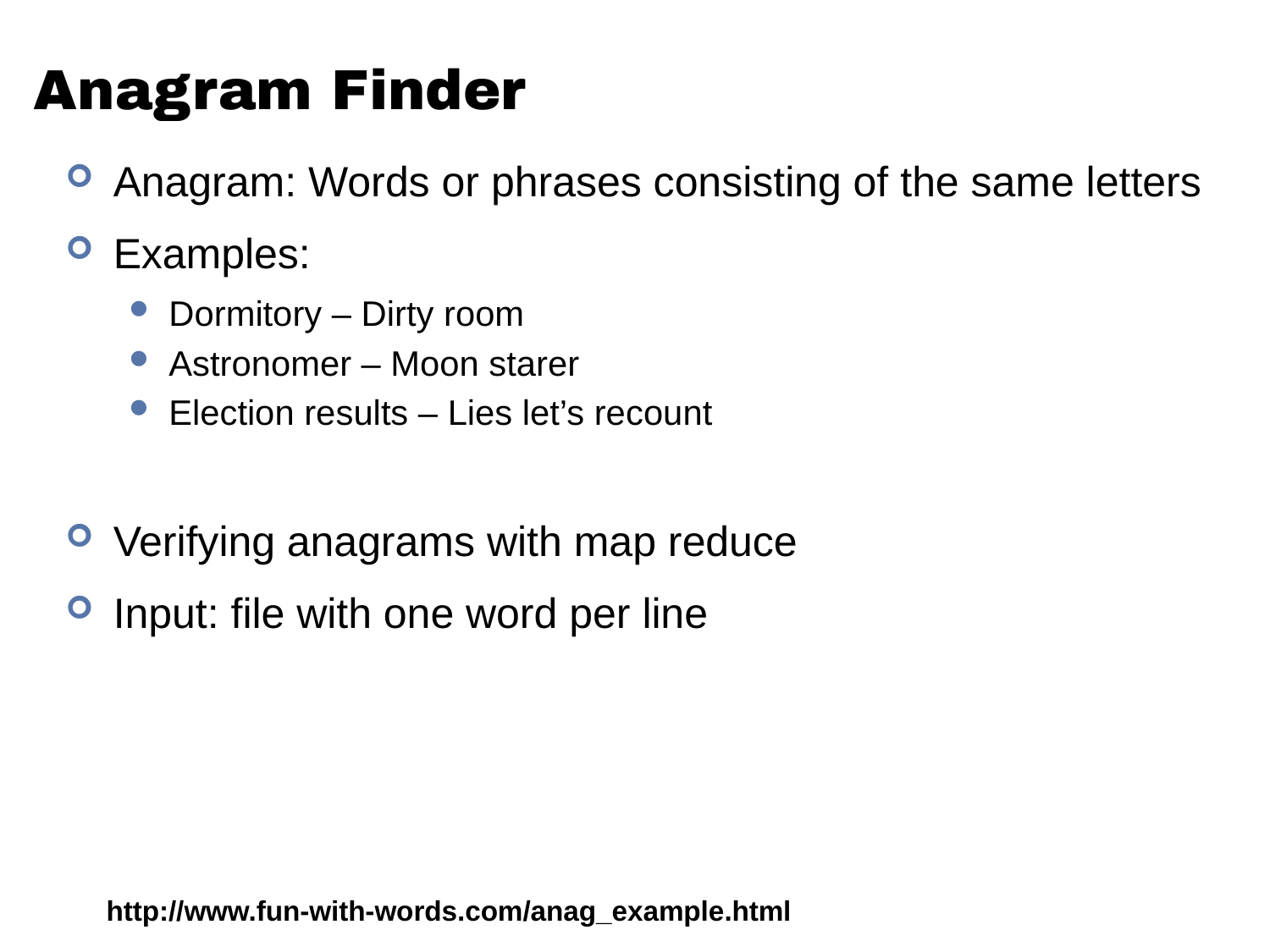

# Anagram Finder
Anagram: Words or phrases consisting of the same letters
Examples:
Dormitory – Dirty room
Astronomer – Moon starer
Election results – Lies let’s recount

Verifying anagrams with map reduce
Input: file with one word per line

http://www.fun-with-words.com/anag_example.html